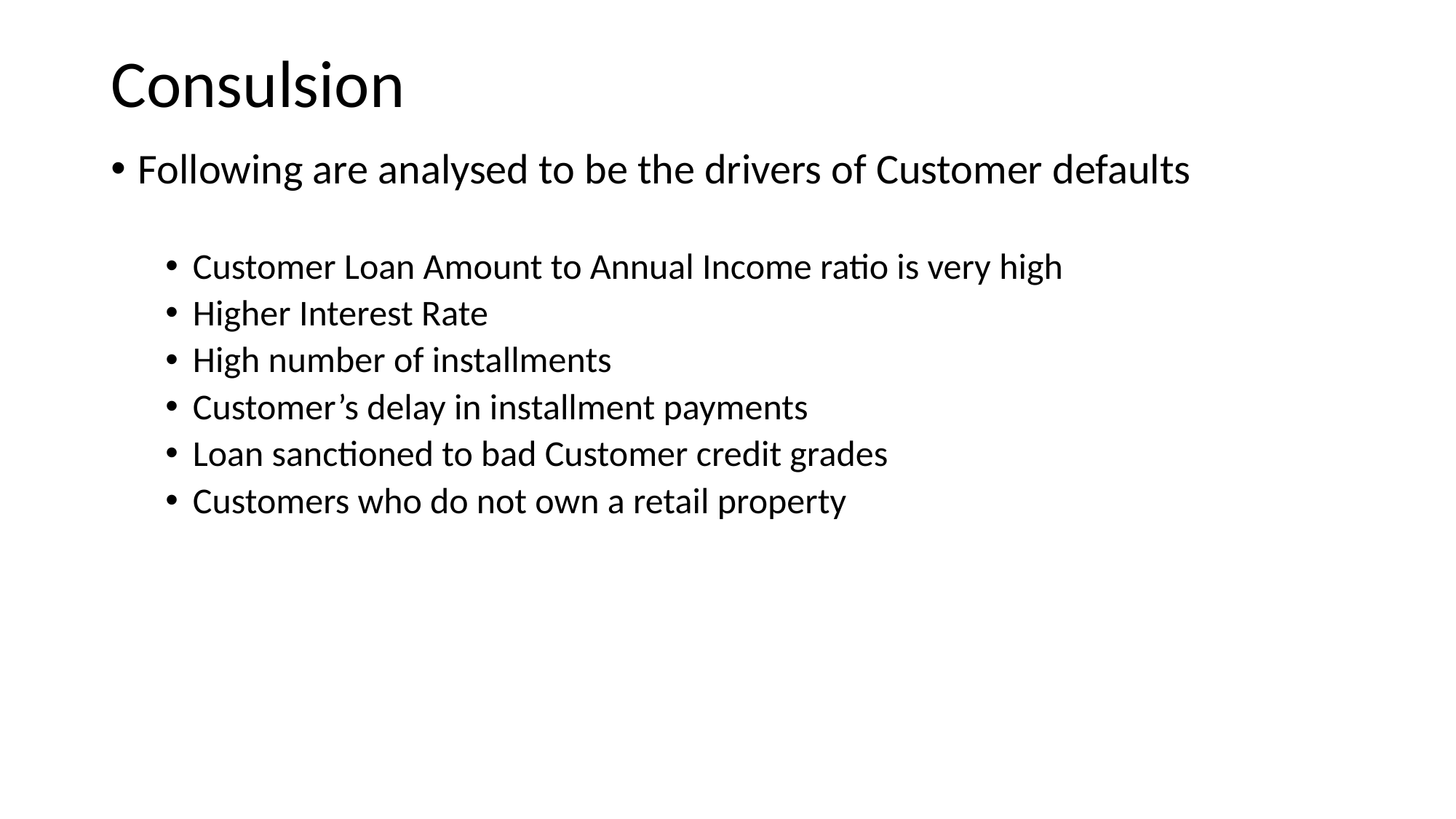

# Consulsion
Following are analysed to be the drivers of Customer defaults

Customer Loan Amount to Annual Income ratio is very high
Higher Interest Rate
High number of installments
Customer’s delay in installment payments
Loan sanctioned to bad Customer credit grades
Customers who do not own a retail property